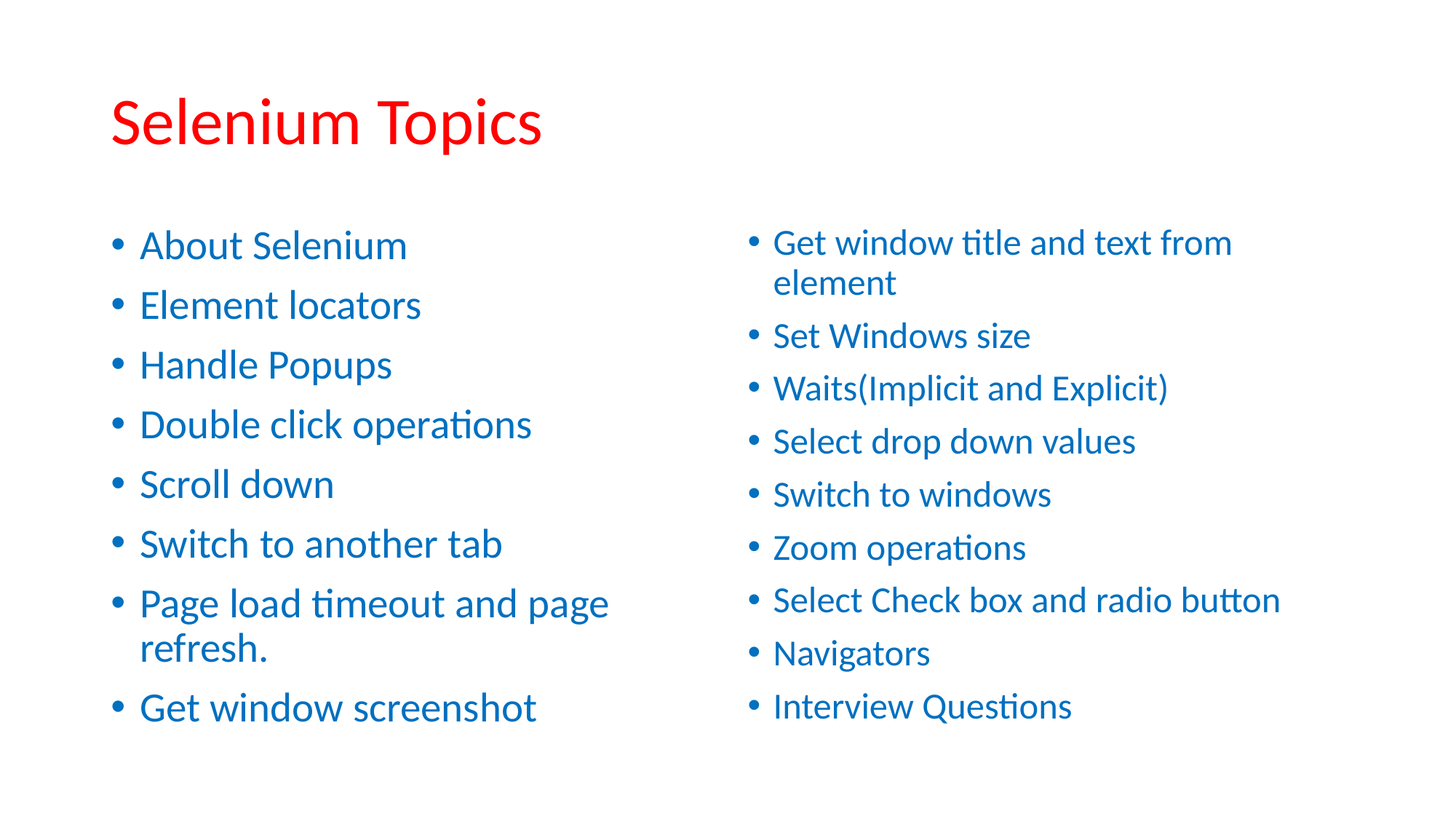

# Selenium Topics
About Selenium
Element locators
Handle Popups
Double click operations
Scroll down
Switch to another tab
Page load timeout and page refresh.
Get window screenshot

Get window title and text from element
Set Windows size
Waits(Implicit and Explicit)
Select drop down values
Switch to windows
Zoom operations
Select Check box and radio button
Navigators
Interview Questions